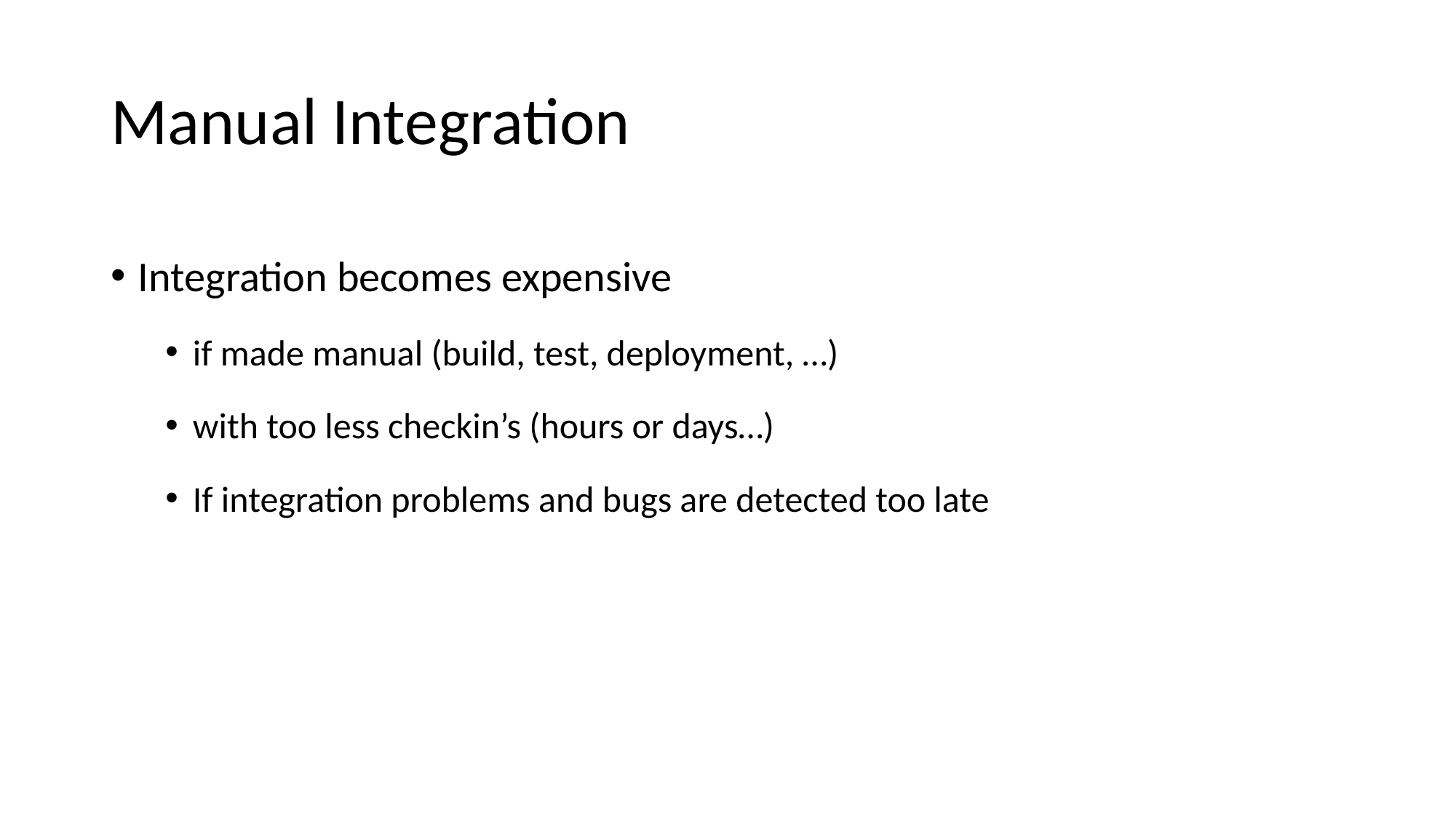

# Manual Integration
Integration becomes expensive
if made manual (build, test, deployment, …)
with too less checkin’s (hours or days…)
If integration problems and bugs are detected too late